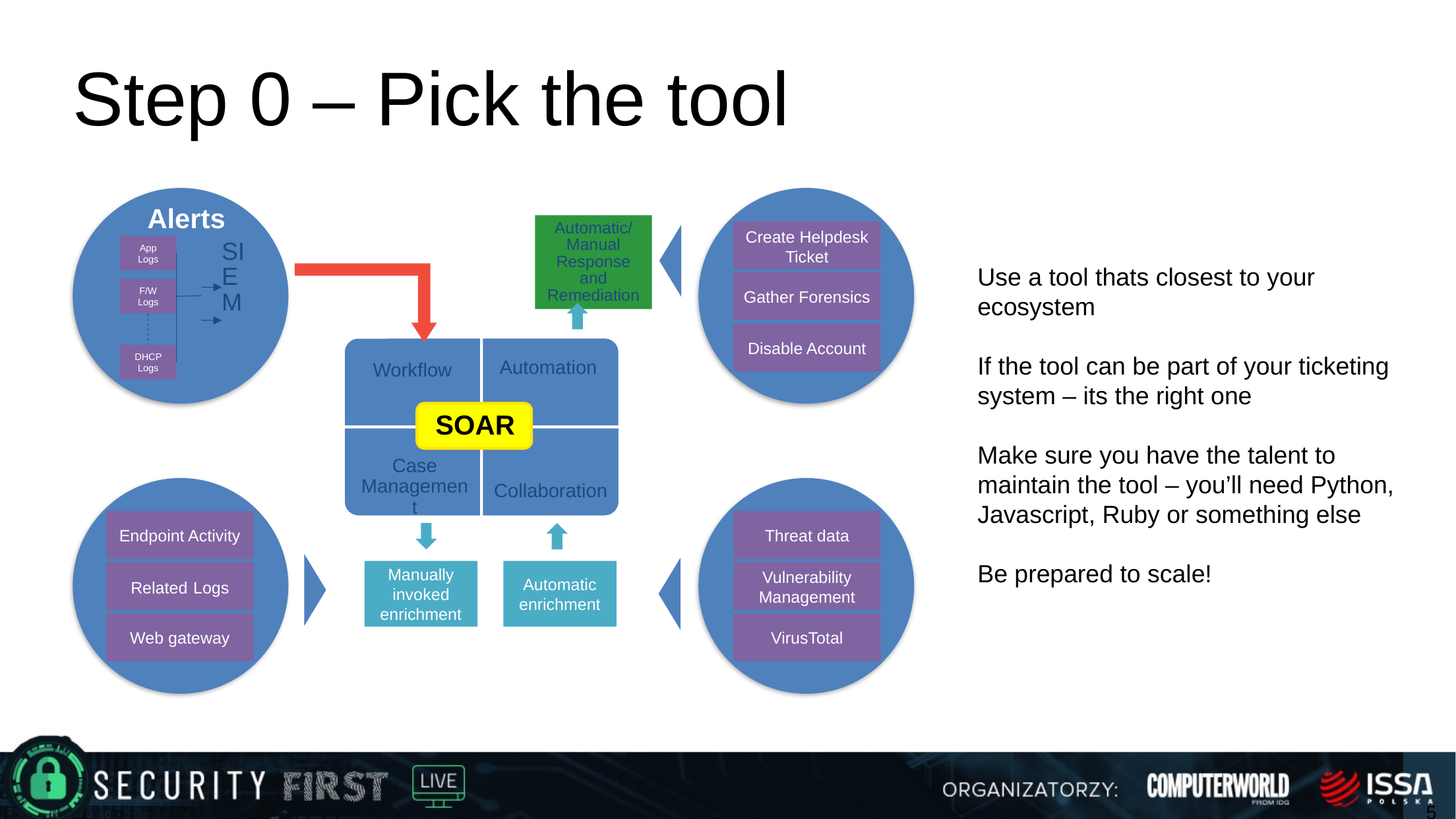

# Step 0 – Pick the tool

Alerts
Automatic/
Manual Response and Remediation
Create Helpdesk Ticket
App Logs
SIEM

Use a tool thats closest to your ecosystem

If the tool can be part of your ticketing system – its the right one

Make sure you have the talent to maintain the tool – you’ll need Python, Javascript, Ruby or something else

Be prepared to scale!

Gather Forensics
F/W Logs

Disable Account
Workflow

Automation

Case Management
Collaboration
SOAR
DHCP Logs

Endpoint Activity
Threat data

Manually invoked enrichment
Automatic enrichment
Related Logs
Vulnerability Management

Web gateway
VirusTotal